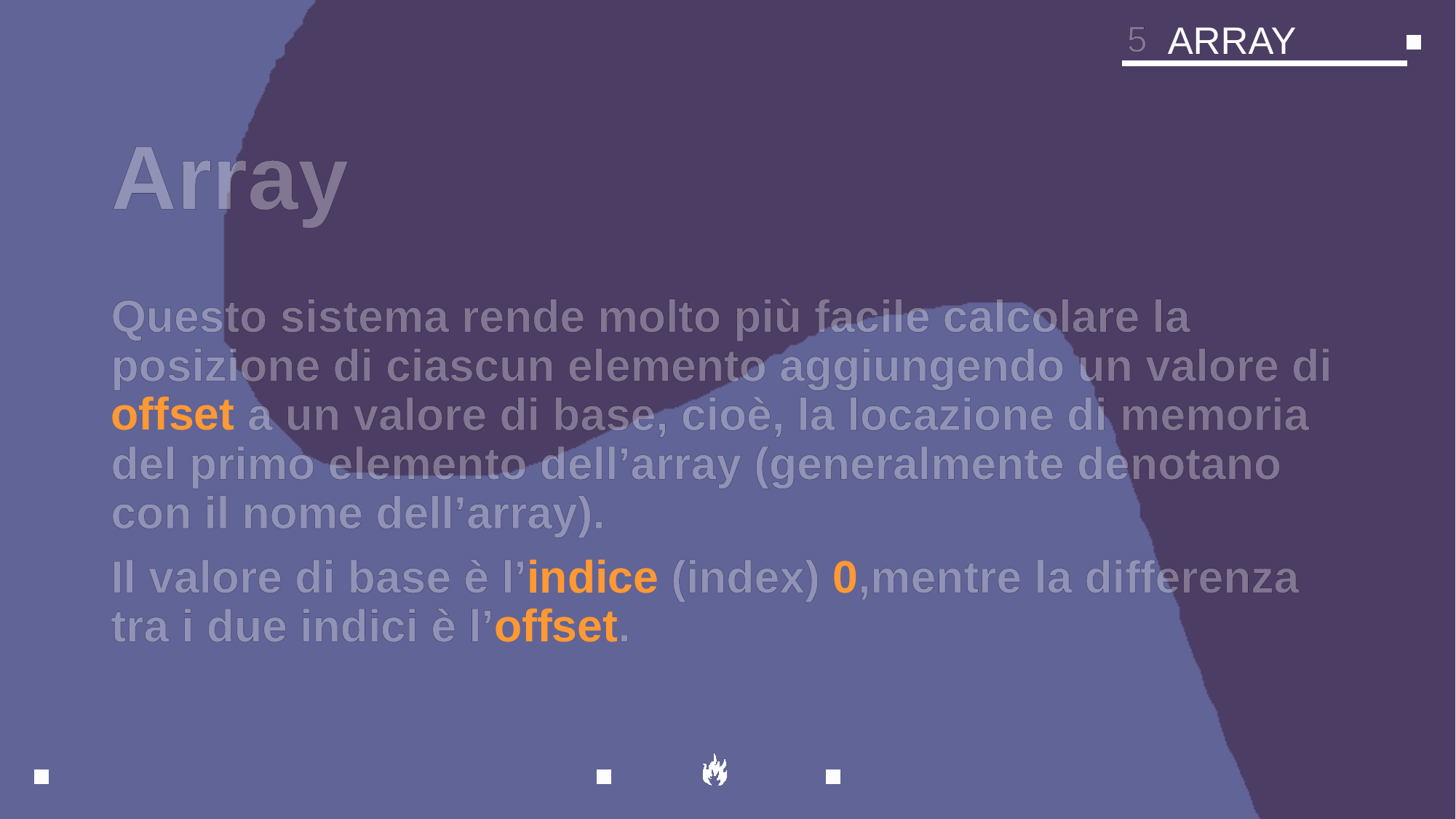

5
ARRAY
# Array
Questo sistema rende molto più facile calcolare la posizione di ciascun elemento aggiungendo un valore di offset a un valore di base, cioè, la locazione di memoria del primo elemento dell’array (generalmente denotano con il nome dell’array).
Il valore di base è l’indice (index) 0,mentre la differenza tra i due indici è l’offset.